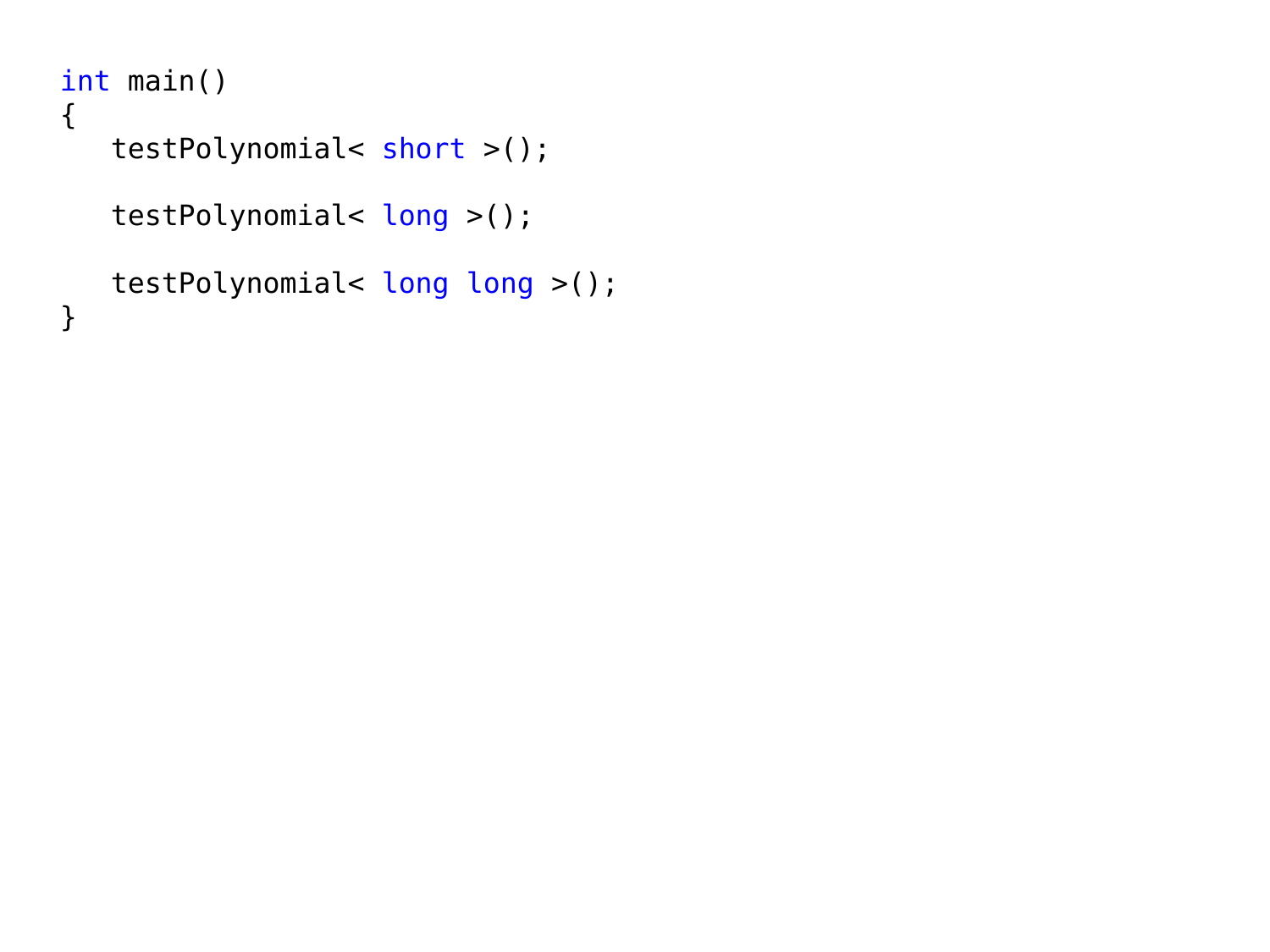

int main()
{
   testPolynomial< short >();

   testPolynomial< long >();

   testPolynomial< long long >();
}